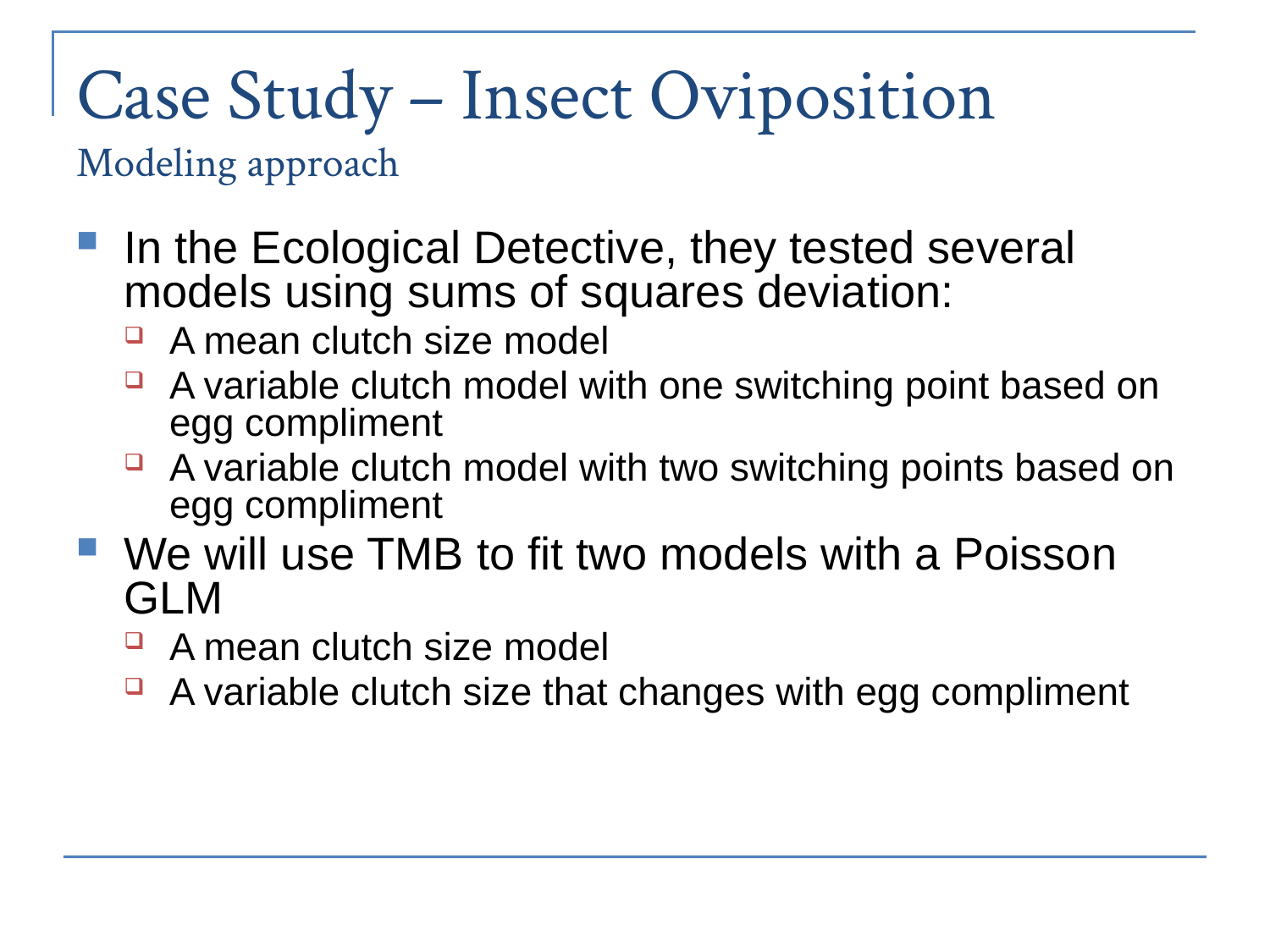

# Case Study – Insect Oviposition Modeling approach
In the Ecological Detective, they tested several models using sums of squares deviation:
A mean clutch size model
A variable clutch model with one switching point based on egg compliment
A variable clutch model with two switching points based on egg compliment
We will use TMB to fit two models with a Poisson GLM
A mean clutch size model
A variable clutch size that changes with egg compliment